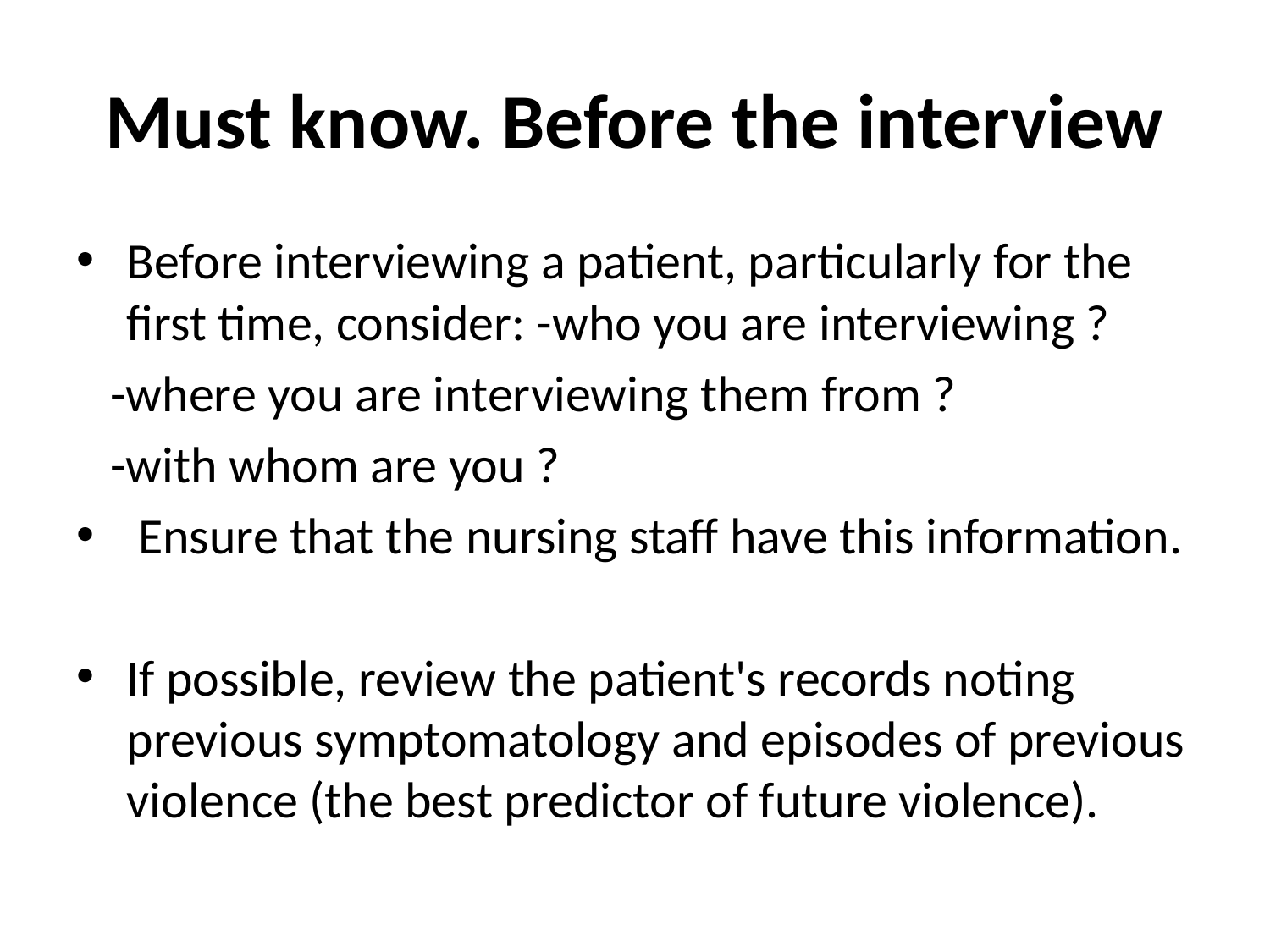

# Must know. Before the interview
Before interviewing a patient, particularly for the first time, consider: -who you are interviewing ?
   -where you are interviewing them from ?
   -with whom are you ?
 Ensure that the nursing staff have this information.

If possible, review the patient's records noting previous symptomatology and episodes of previous violence (the best predictor of future violence).